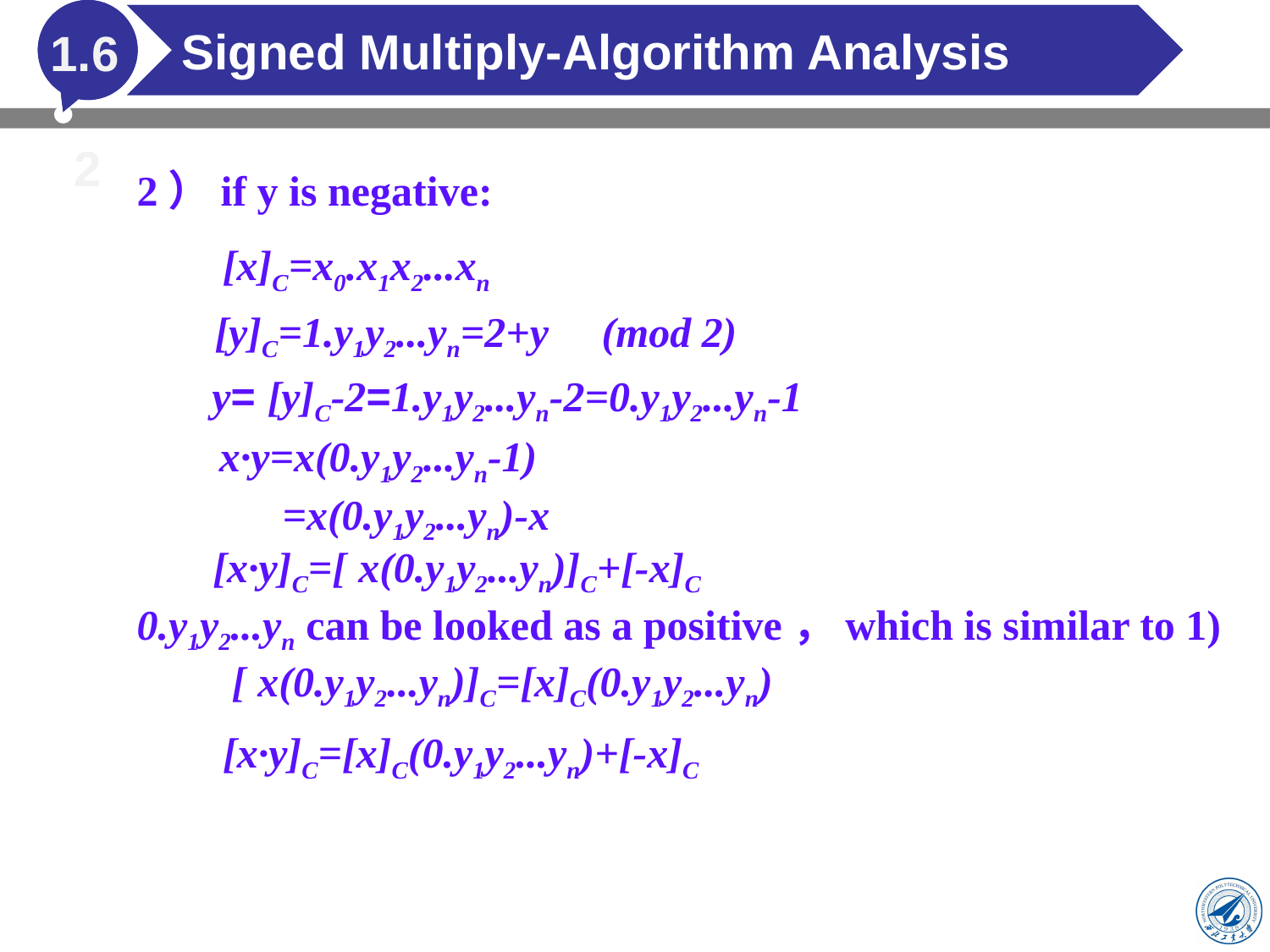

# Signed Multiply-Algorithm Analysis
1.6
2
2）if y is negative:
 [x]C=x0.x1x2...xn
[y]C=1.y1y2...yn=2+y     (mod 2)
    y= [y]C-2=1.y1y2...yn-2=0.y1y2...yn-1
x·y=x(0.y1y2...yn-1)

=x(0.y1y2...yn)-x
  [x·y]C=[ x(0.y1y2...yn)]C+[-x]C
0.y1y2...yn can be looked as a positive，which is similar to 1)
    [ x(0.y1y2...yn)]C=[x]C(0.y1y2...yn)
   [x·y]C=[x]C(0.y1y2...yn)+[-x]C